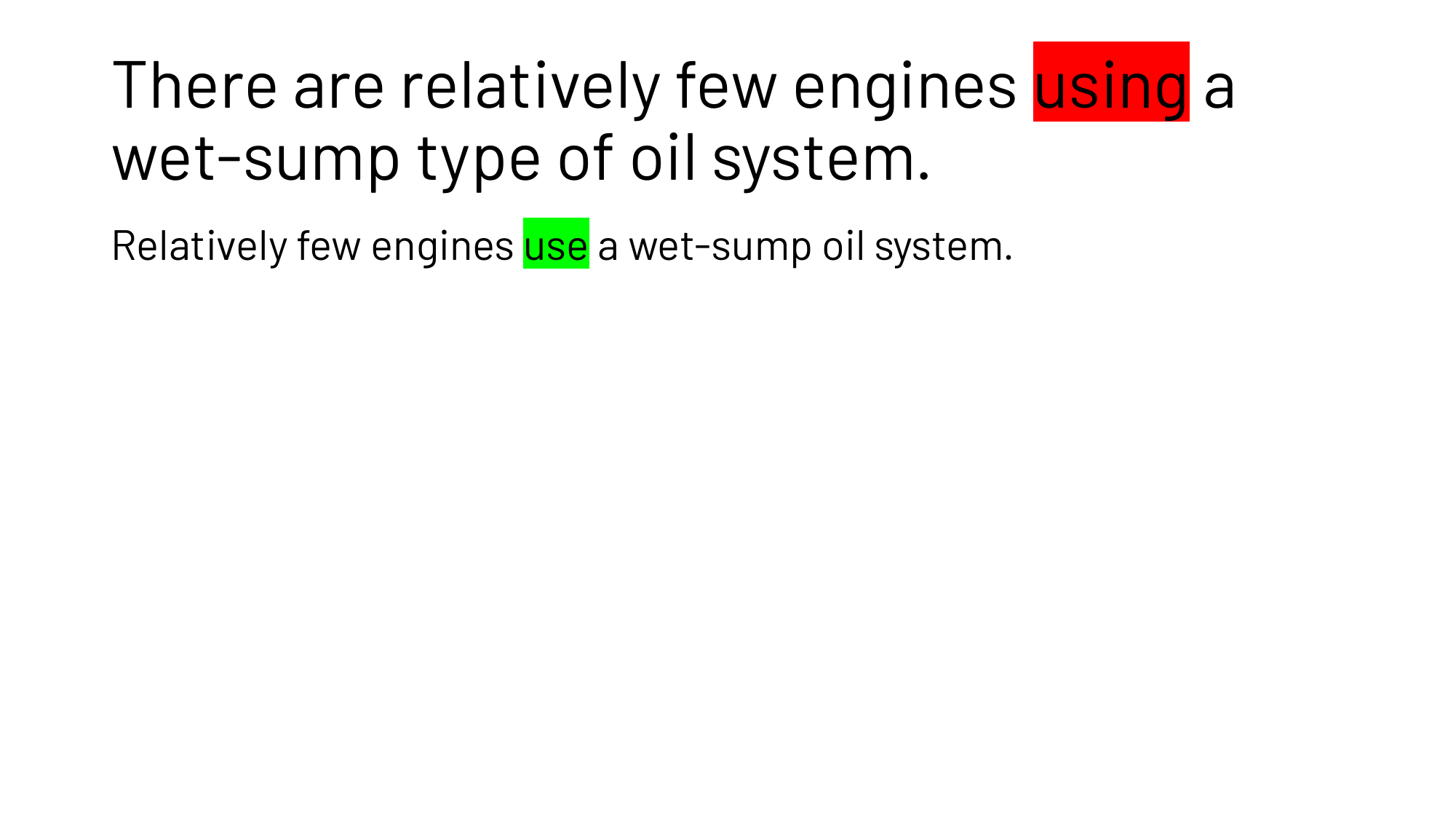

# There are relatively few engines using a wet-sump type of oil system.
Relatively few engines use a wet-sump oil system.